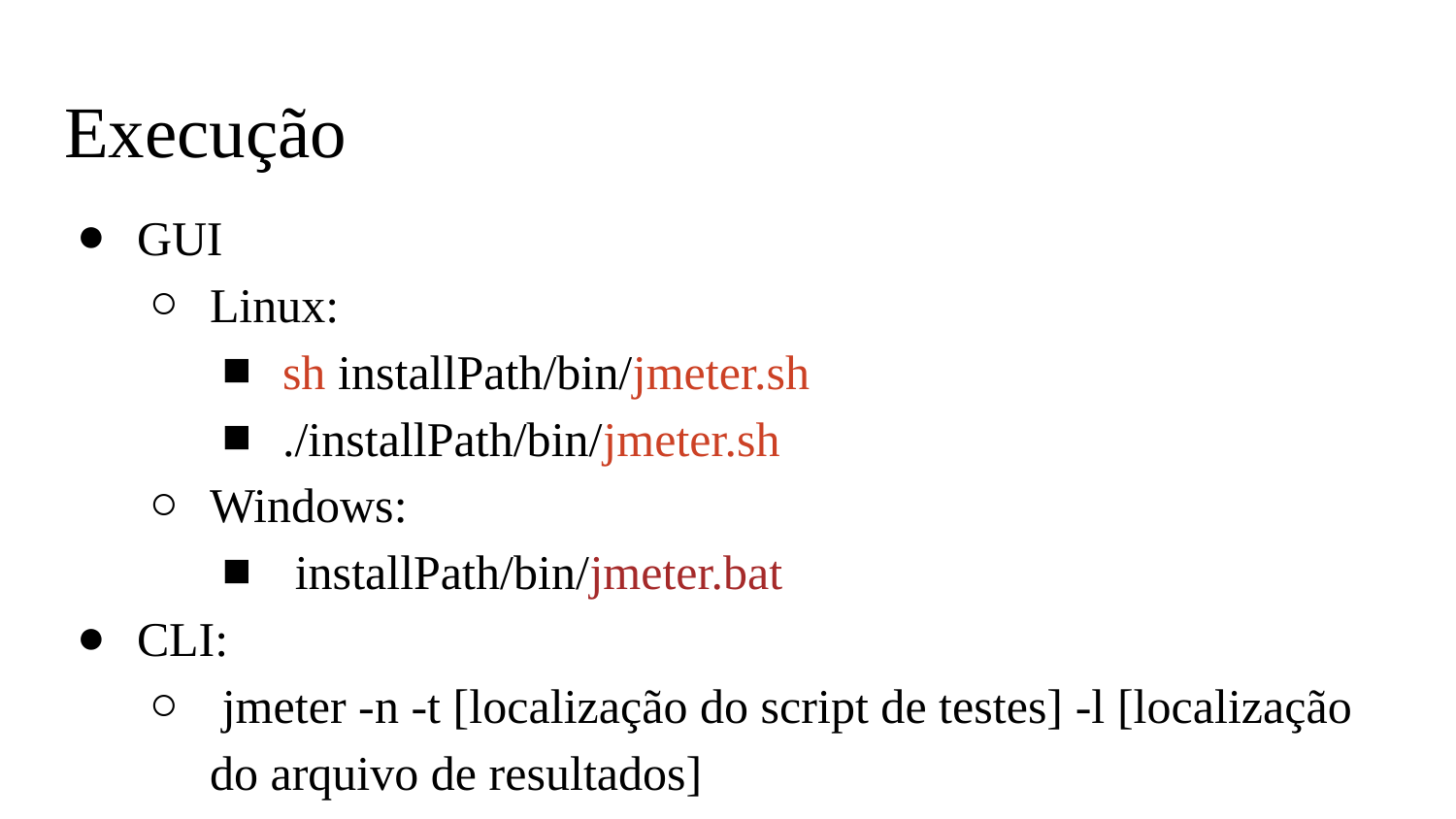

# Execução
GUI
Linux:
sh installPath/bin/jmeter.sh
./installPath/bin/jmeter.sh
Windows:
 installPath/bin/jmeter.bat
CLI:
 jmeter -n -t [localização do script de testes] -l [localização do arquivo de resultados]